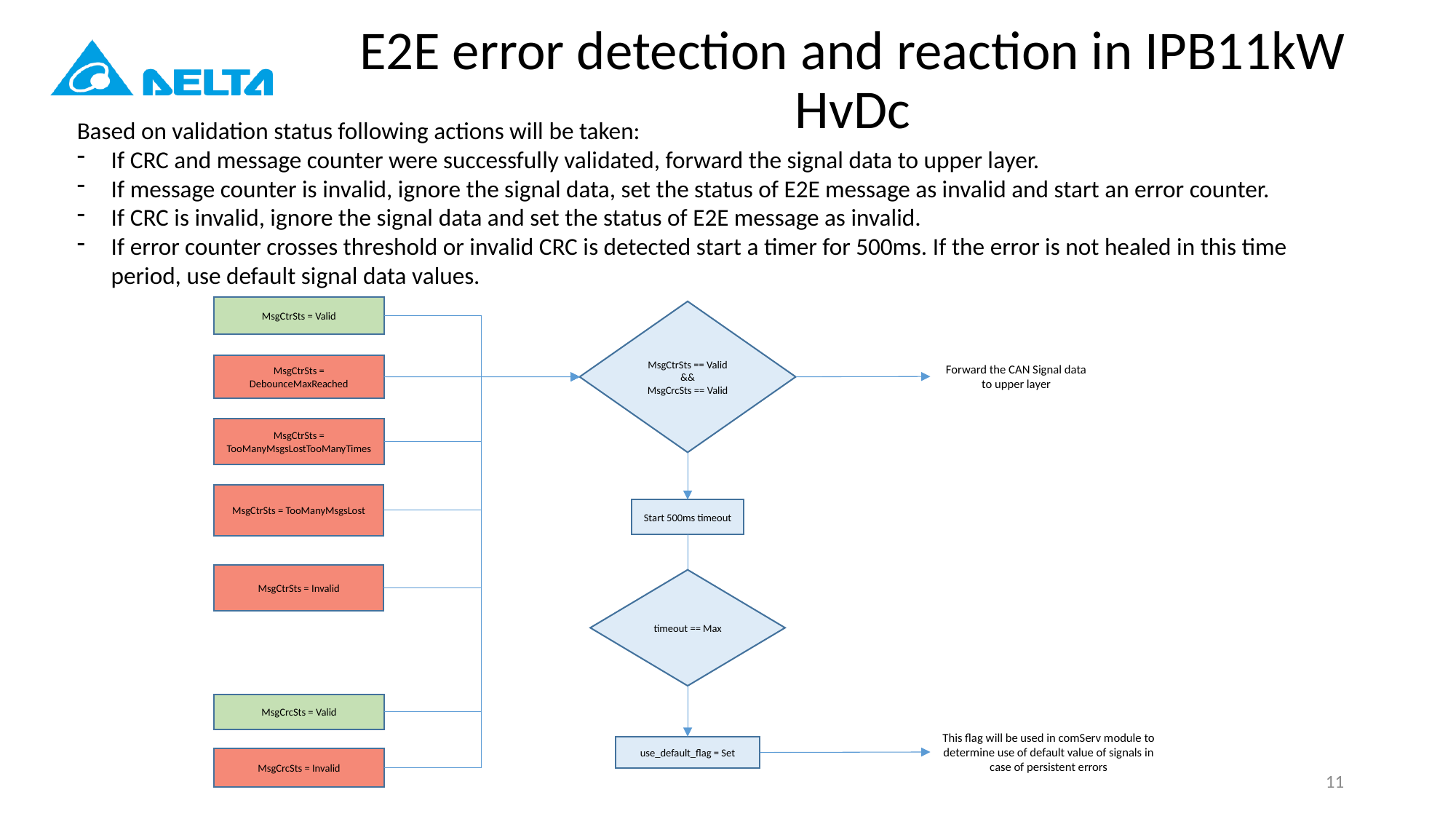

# E2E error detection and reaction in IPB11kW HvDc
Based on validation status following actions will be taken:
If CRC and message counter were successfully validated, forward the signal data to upper layer.
If message counter is invalid, ignore the signal data, set the status of E2E message as invalid and start an error counter.
If CRC is invalid, ignore the signal data and set the status of E2E message as invalid.
If error counter crosses threshold or invalid CRC is detected start a timer for 500ms. If the error is not healed in this time period, use default signal data values.
MsgCtrSts = Valid
MsgCtrSts == Valid
&&
MsgCrcSts == Valid
MsgCtrSts = DebounceMaxReached
Forward the CAN Signal data to upper layer
MsgCtrSts = TooManyMsgsLostTooManyTimes
MsgCtrSts = TooManyMsgsLost
Start 500ms timeout
MsgCtrSts = Invalid
timeout == Max
MsgCrcSts = Valid
This flag will be used in comServ module to determine use of default value of signals in case of persistent errors
use_default_flag = Set
MsgCrcSts = Invalid
11